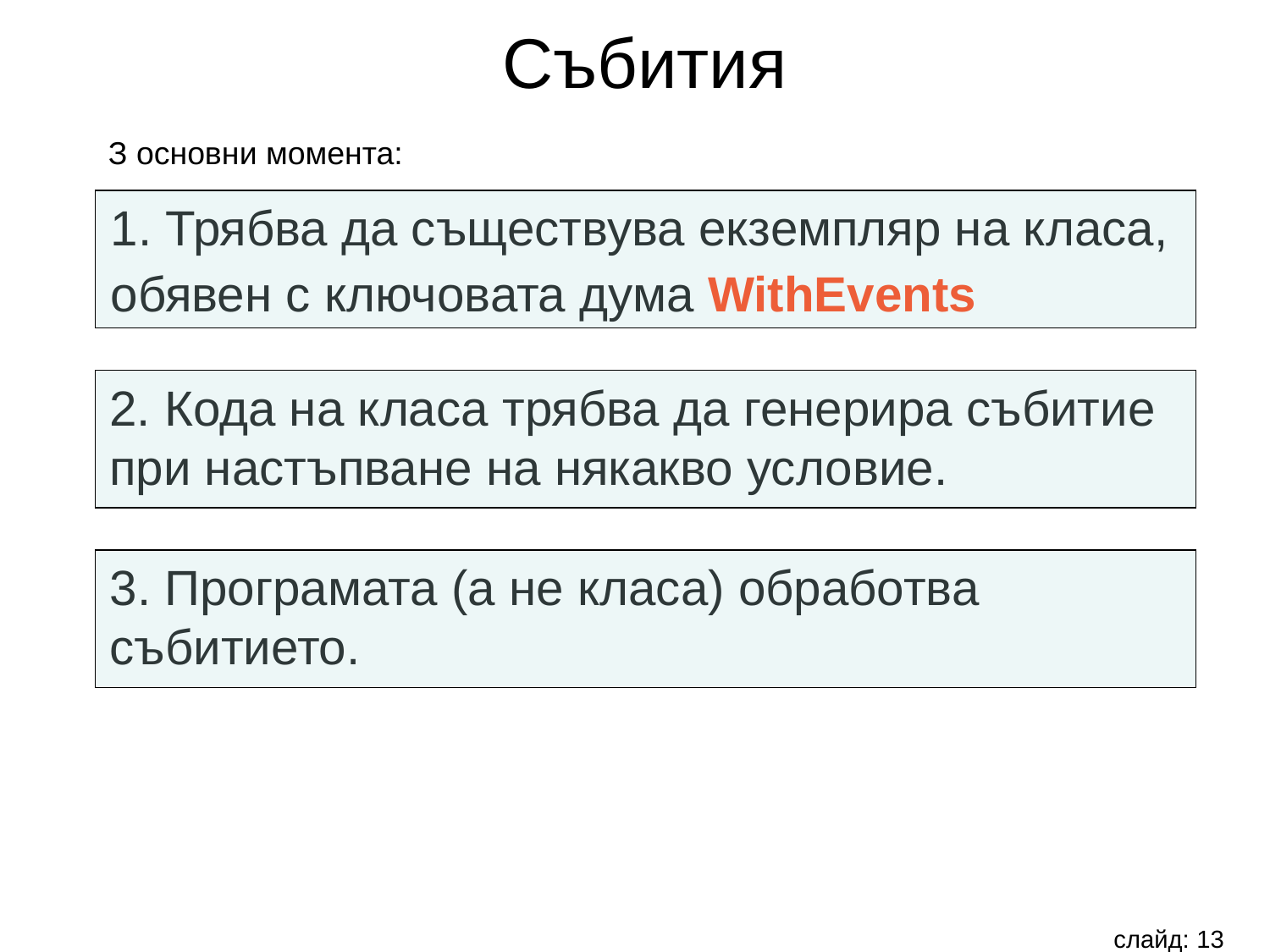

Събития
З основни момента:
1. Трябва да съществува екземпляр на класа,
обявен с ключовата дума WithEvents

2. Кода на класа трябва да генерира събитие
при настъпване на някакво условие.

3. Програмата (а не класа) обработва
събитието.